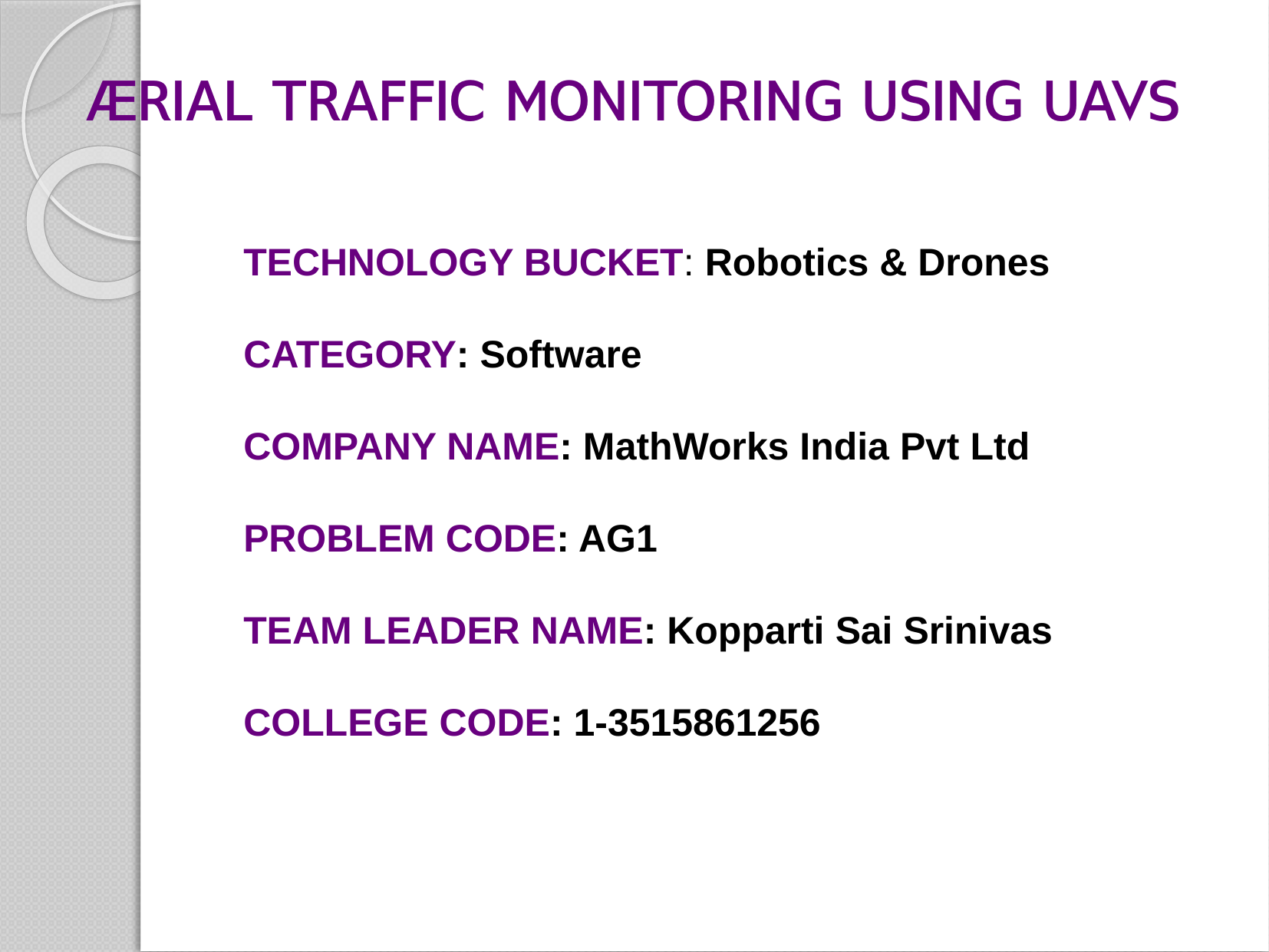

Aerial Traffic Monitoring using UAVs
                         Technology Bucket: Robotics & Drones

                         Category: Software

                         Company Name: MathWorks India Pvt Ltd

                         Problem Code: AG1

                         Team Leader Name: Kopparti Sai Srinivas

                         College Code: 1-3515861256